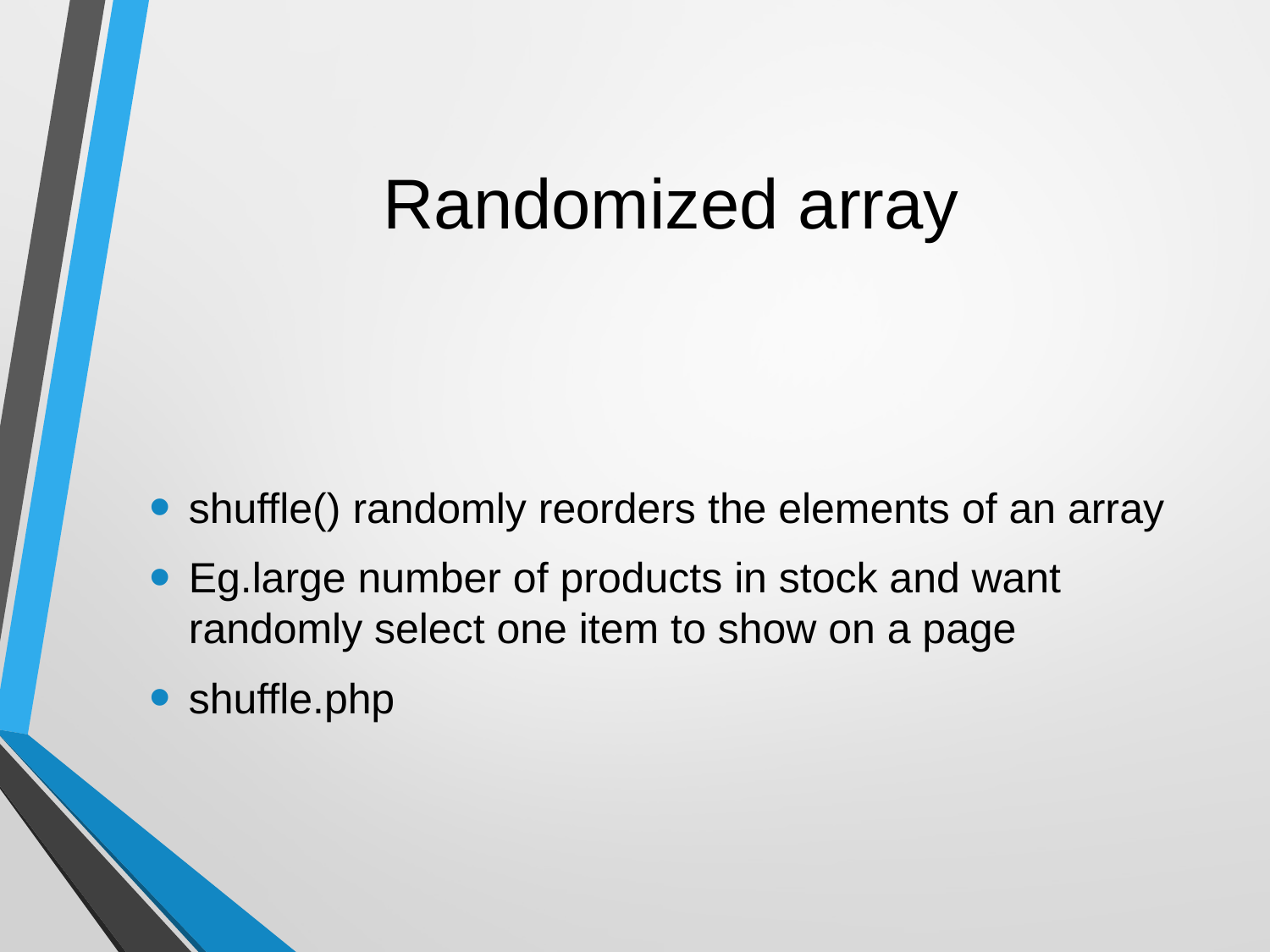

# Randomized array
shuffle() randomly reorders the elements of an array
Eg.large number of products in stock and want randomly select one item to show on a page
shuffle.php